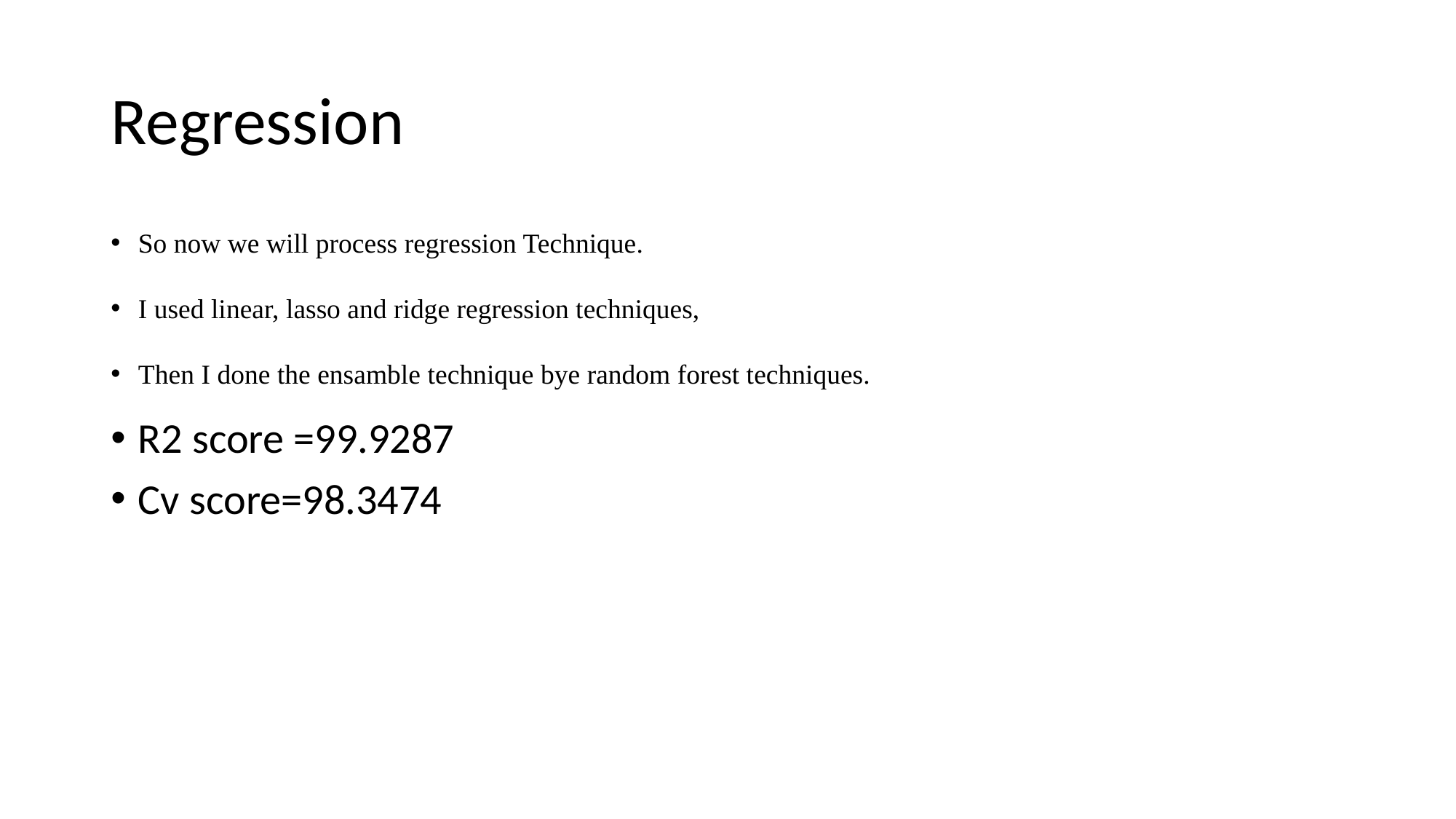

# Regression
So now we will process regression Technique.
I used linear, lasso and ridge regression techniques,
Then I done the ensamble technique bye random forest techniques.
R2 score =99.9287
Cv score=98.3474